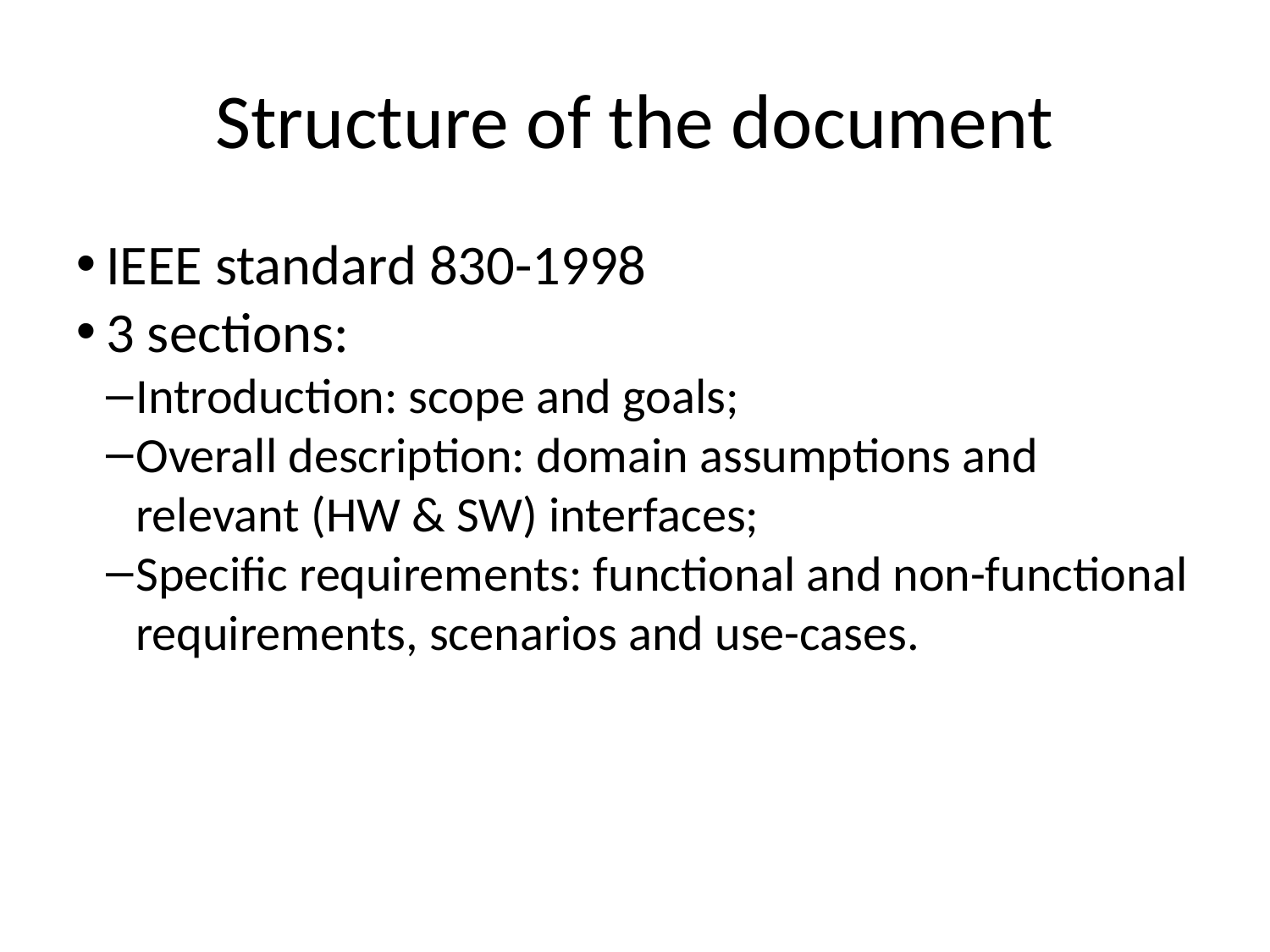

Structure of the document
IEEE standard 830-1998
3 sections:
Introduction: scope and goals;
Overall description: domain assumptions and relevant (HW & SW) interfaces;
Specific requirements: functional and non-functional requirements, scenarios and use-cases.